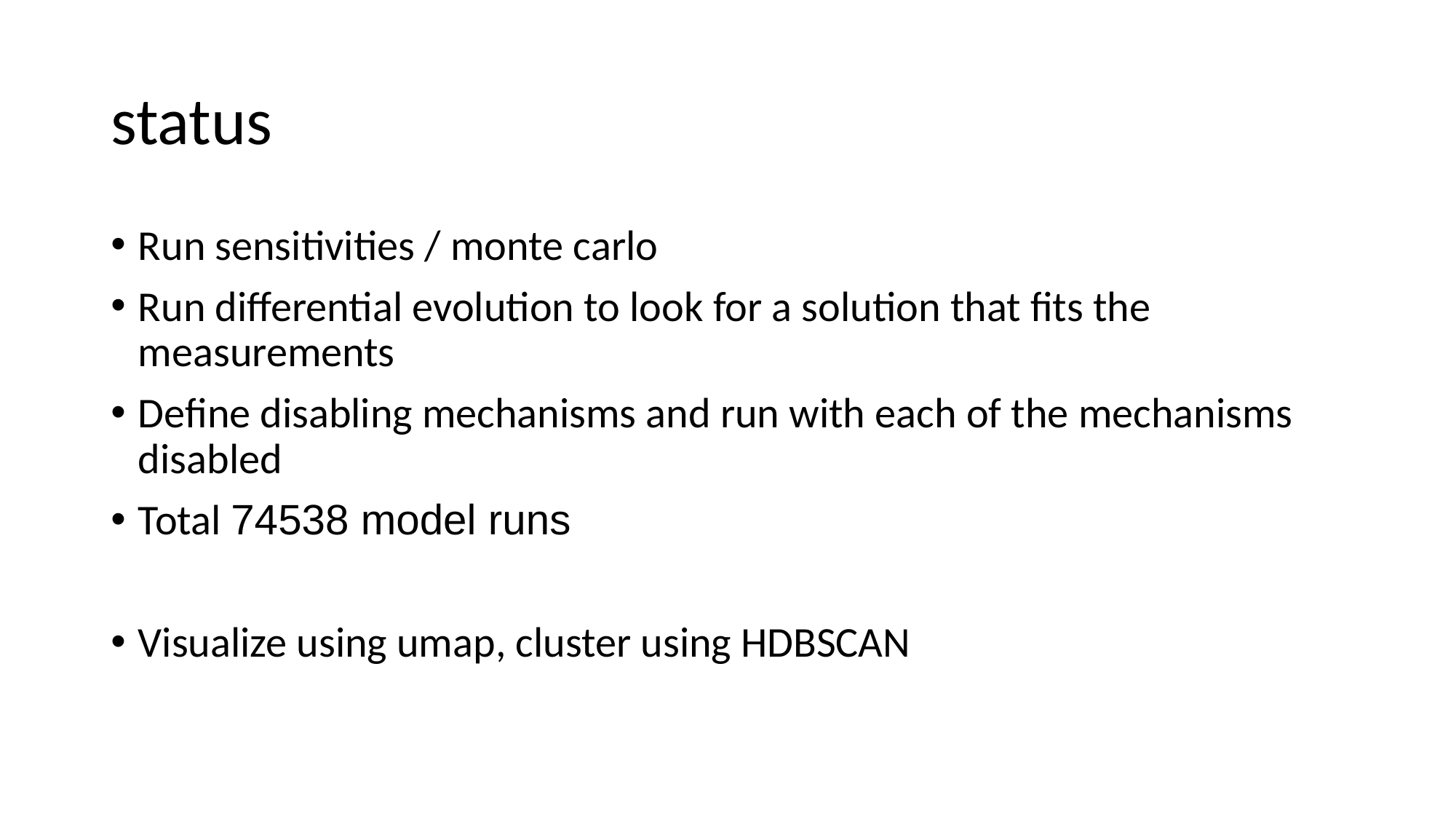

# status
Run sensitivities / monte carlo
Run differential evolution to look for a solution that fits the measurements
Define disabling mechanisms and run with each of the mechanisms disabled
Total 74538 model runs

Visualize using umap, cluster using HDBSCAN